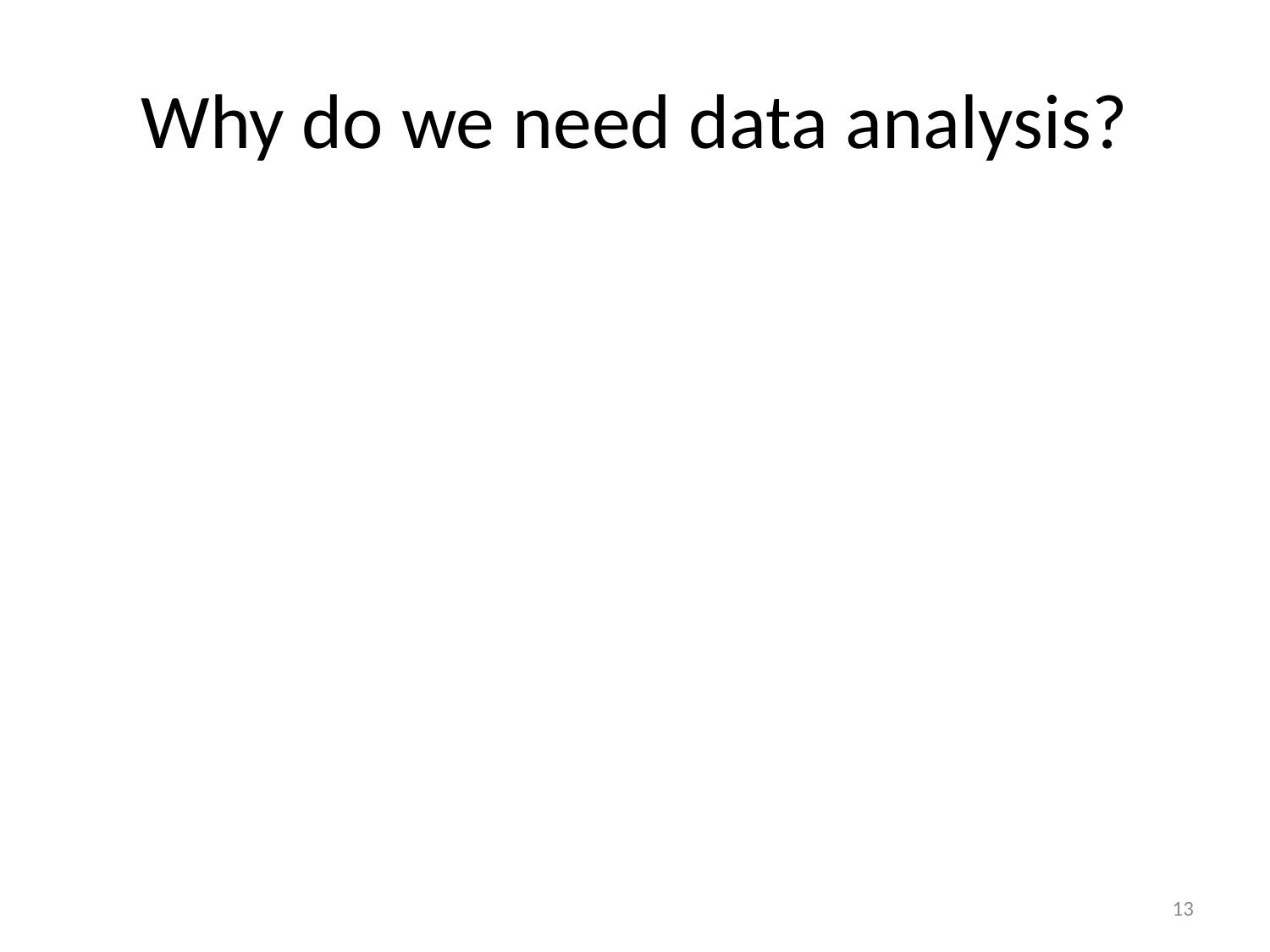

# Why do we need data analysis?

13